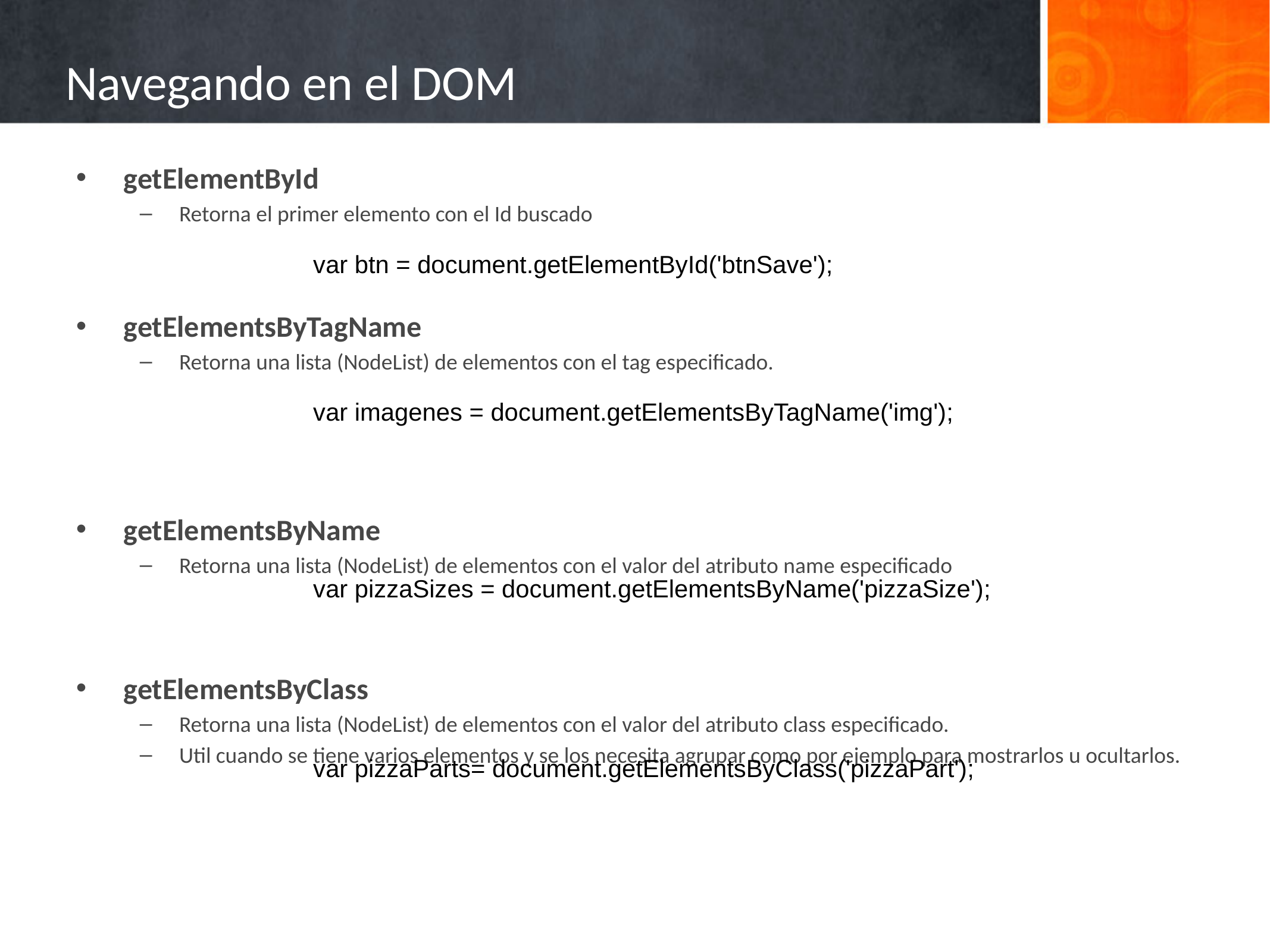

# Navegando en el DOM
getElementById
Retorna el primer elemento con el Id buscado

getElementsByTagName
Retorna una lista (NodeList) de elementos con el tag especificado.

getElementsByName
Retorna una lista (NodeList) de elementos con el valor del atributo name especificado

getElementsByClass
Retorna una lista (NodeList) de elementos con el valor del atributo class especificado.
Util cuando se tiene varios elementos y se los necesita agrupar como por ejemplo para mostrarlos u ocultarlos.

var btn = document.getElementById('btnSave');
var imagenes = document.getElementsByTagName('img');
var pizzaSizes = document.getElementsByName('pizzaSize');
var pizzaParts= document.getElementsByClass('pizzaPart');